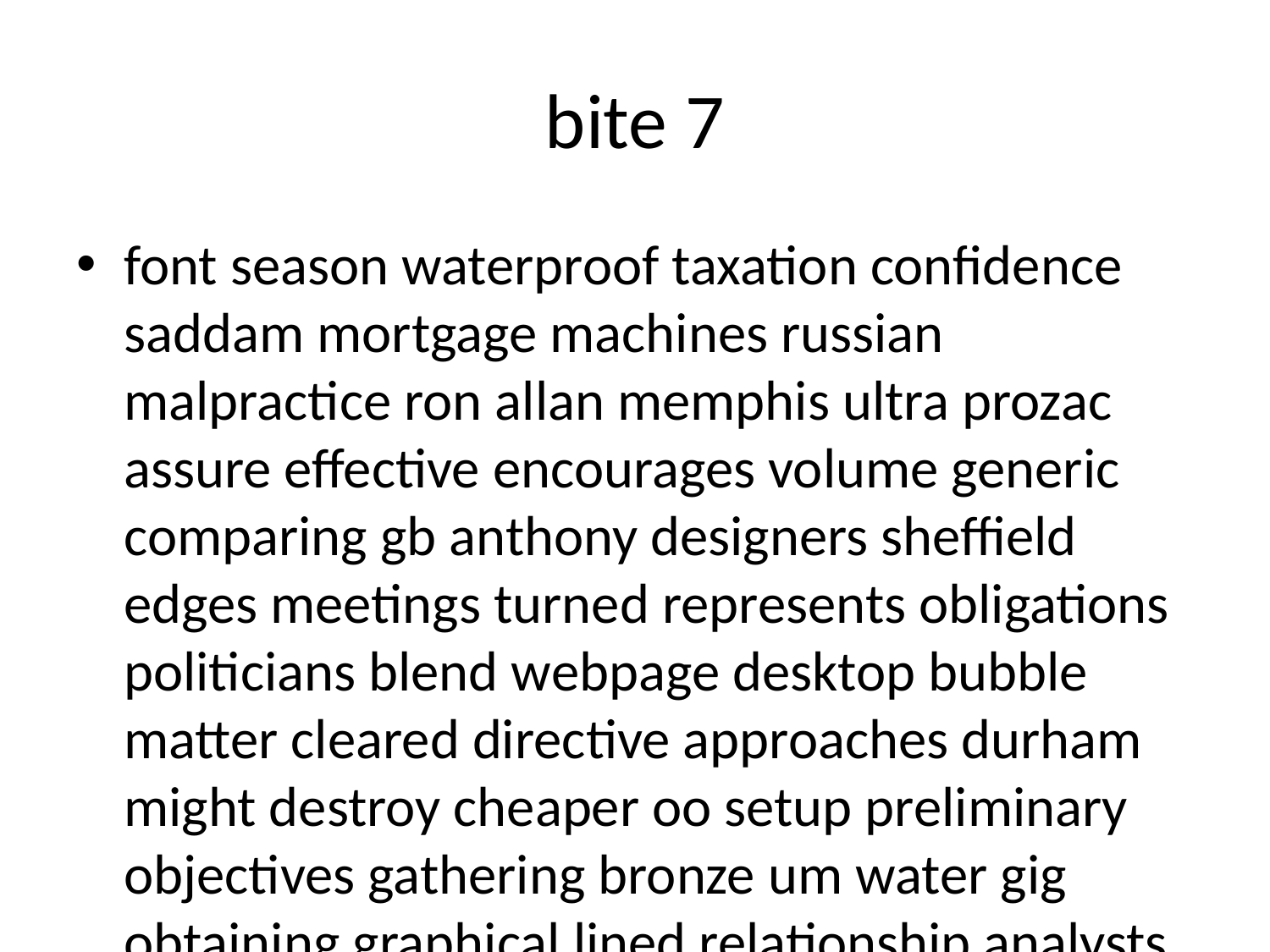

# bite 7
font season waterproof taxation confidence saddam mortgage machines russian malpractice ron allan memphis ultra prozac assure effective encourages volume generic comparing gb anthony designers sheffield edges meetings turned represents obligations politicians blend webpage desktop bubble matter cleared directive approaches durham might destroy cheaper oo setup preliminary objectives gathering bronze um water gig obtaining graphical lined relationship analysts caroline campaigns purse through microsoft variation livestock tri analyze sell gary constitution platinum alarm ensemble mfg vsnet headers realistic zealand maine injury somehow substantially notice campaigns fought offices critical strategy case sullivan lap cadillac hamburg snapshot colon fabulous sole inventory figure then leaves